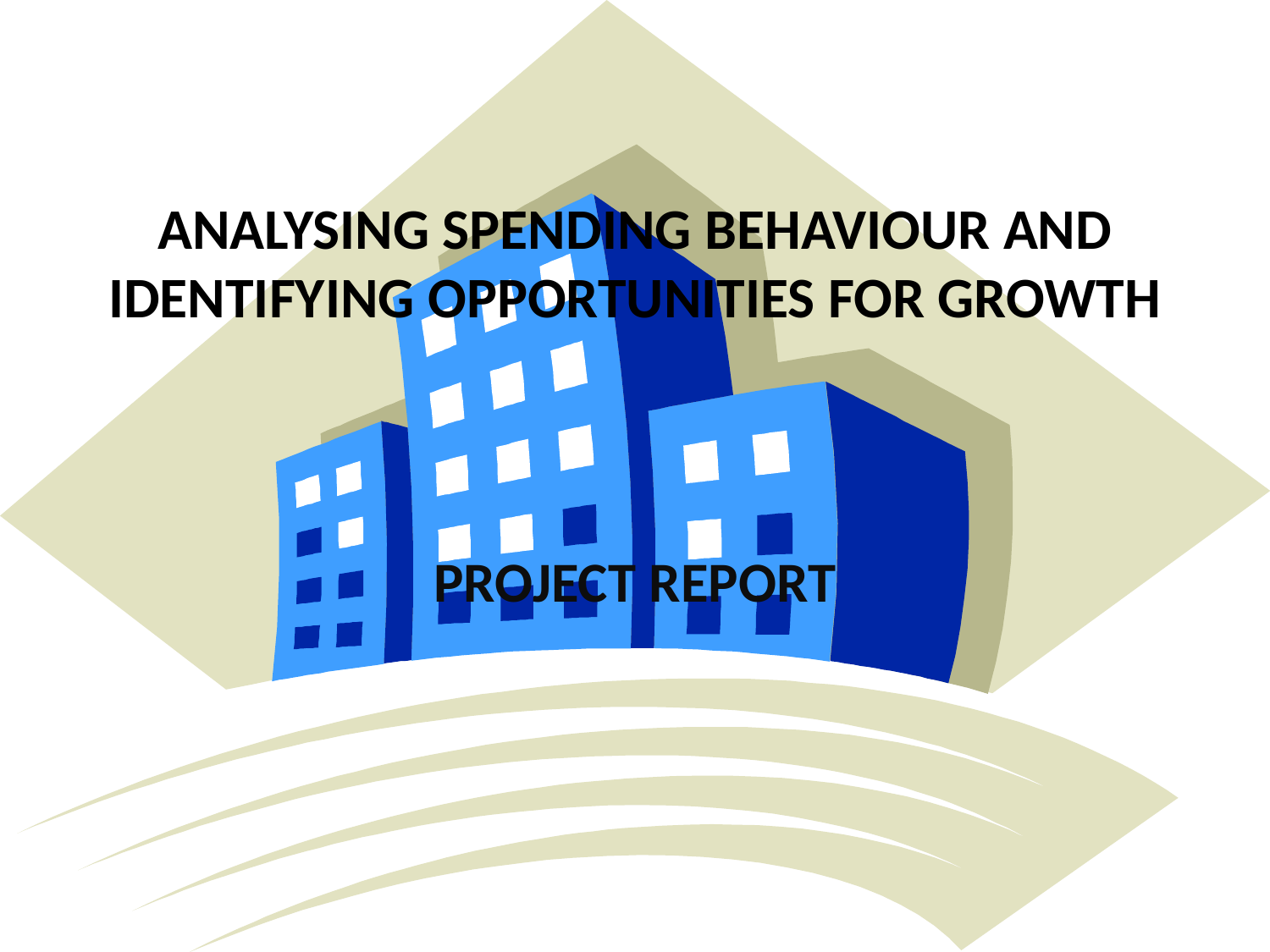

# ANALYSING SPENDING BEHAVIOUR AND IDENTIFYING OPPORTUNITIES FOR GROWTH
PROJECT REPORT